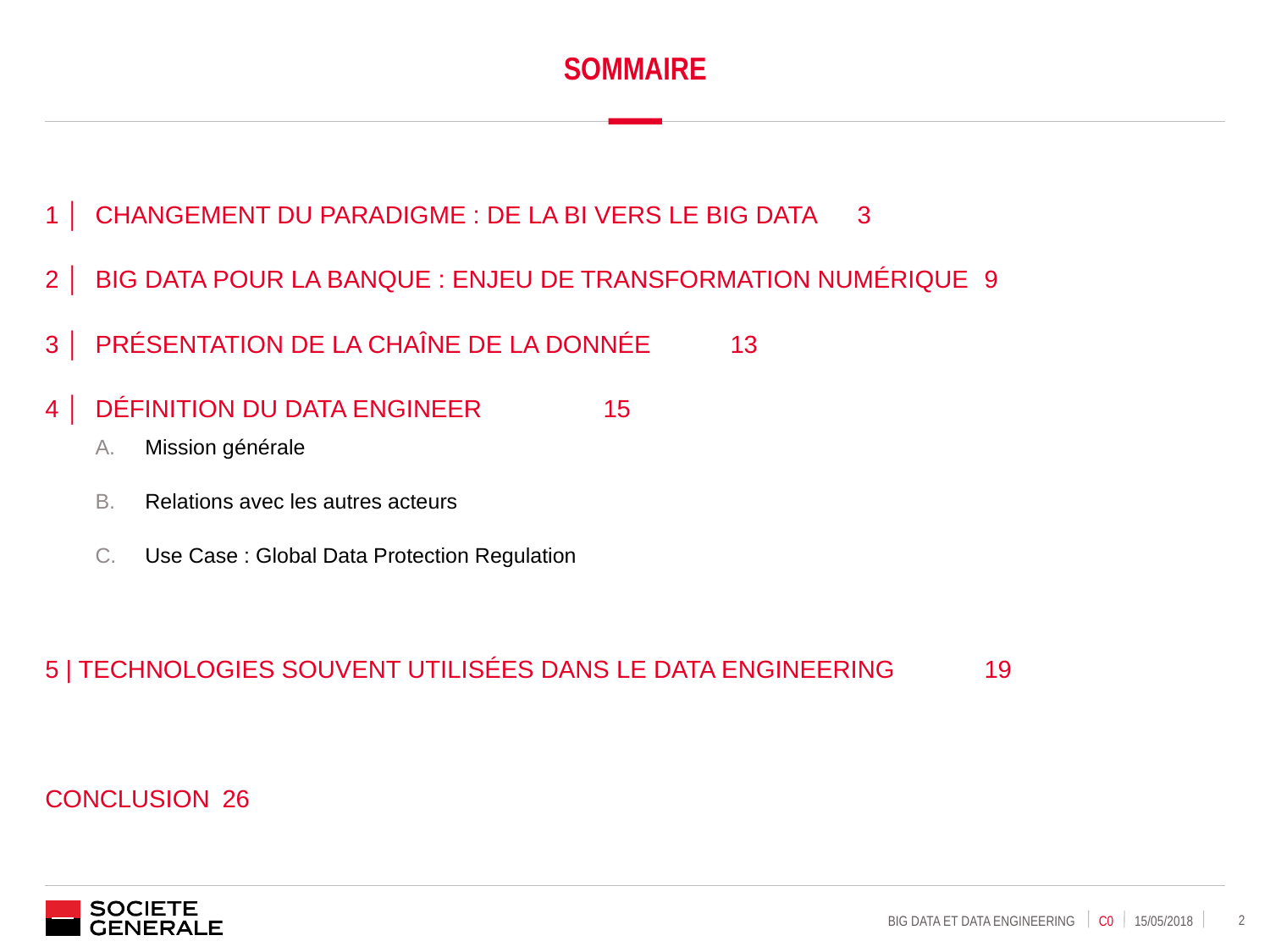

# sommaire
1 │	Changement du paradigme : de la BI vers le big data	3
2 │	Big data pour la banque : enjeu de transformation numérique	9
3 │	présentation de la chaîne de la donnée	13
4 │	définition du data engineer	15
Mission générale
Relations avec les autres acteurs
Use Case : Global Data Protection Regulation

5 | Technologies souvent utilisées dans le data engineerING	19

Conclusion	26